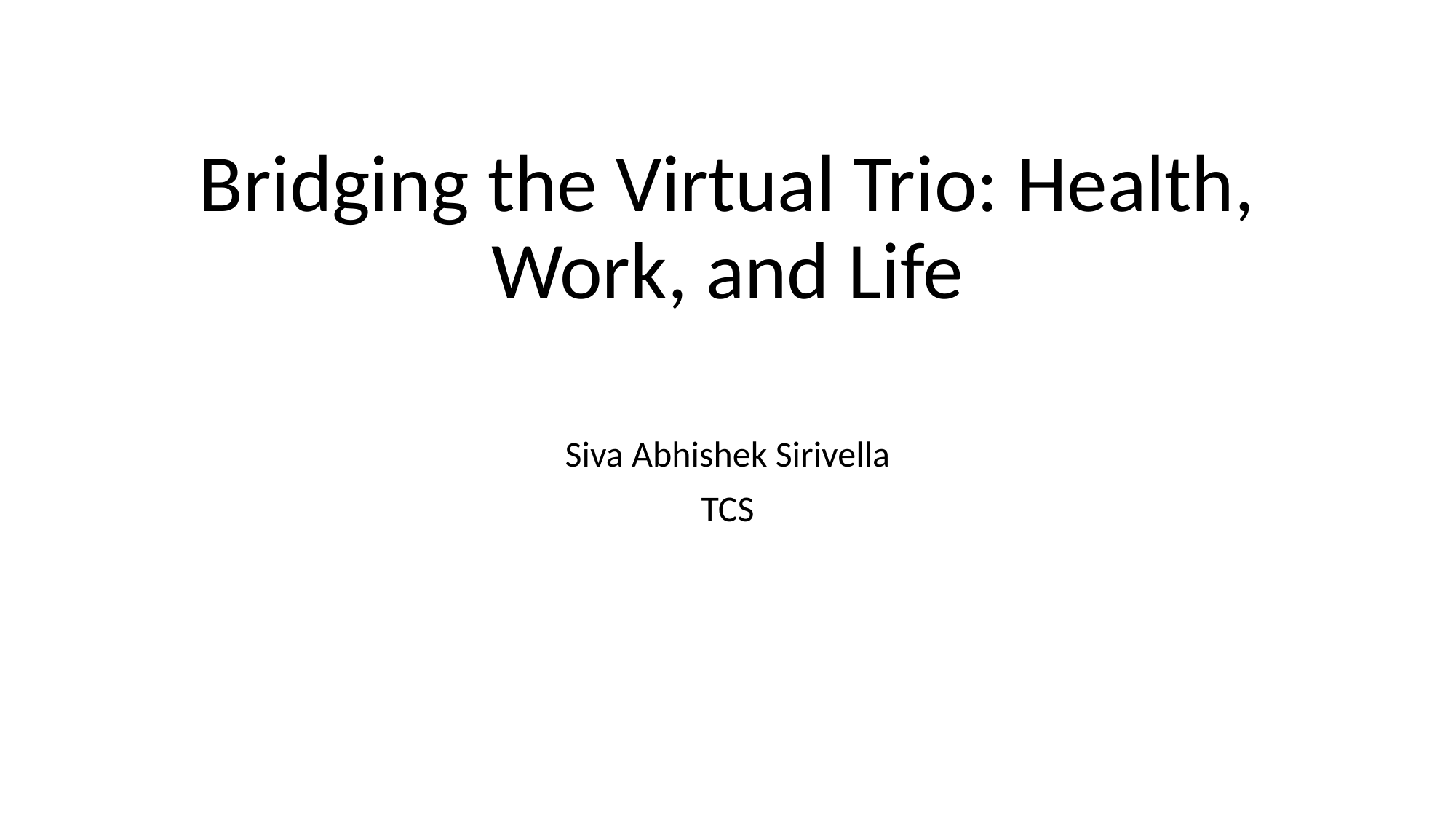

# Bridging the Virtual Trio: Health, Work, and Life
Siva Abhishek Sirivella
TCS